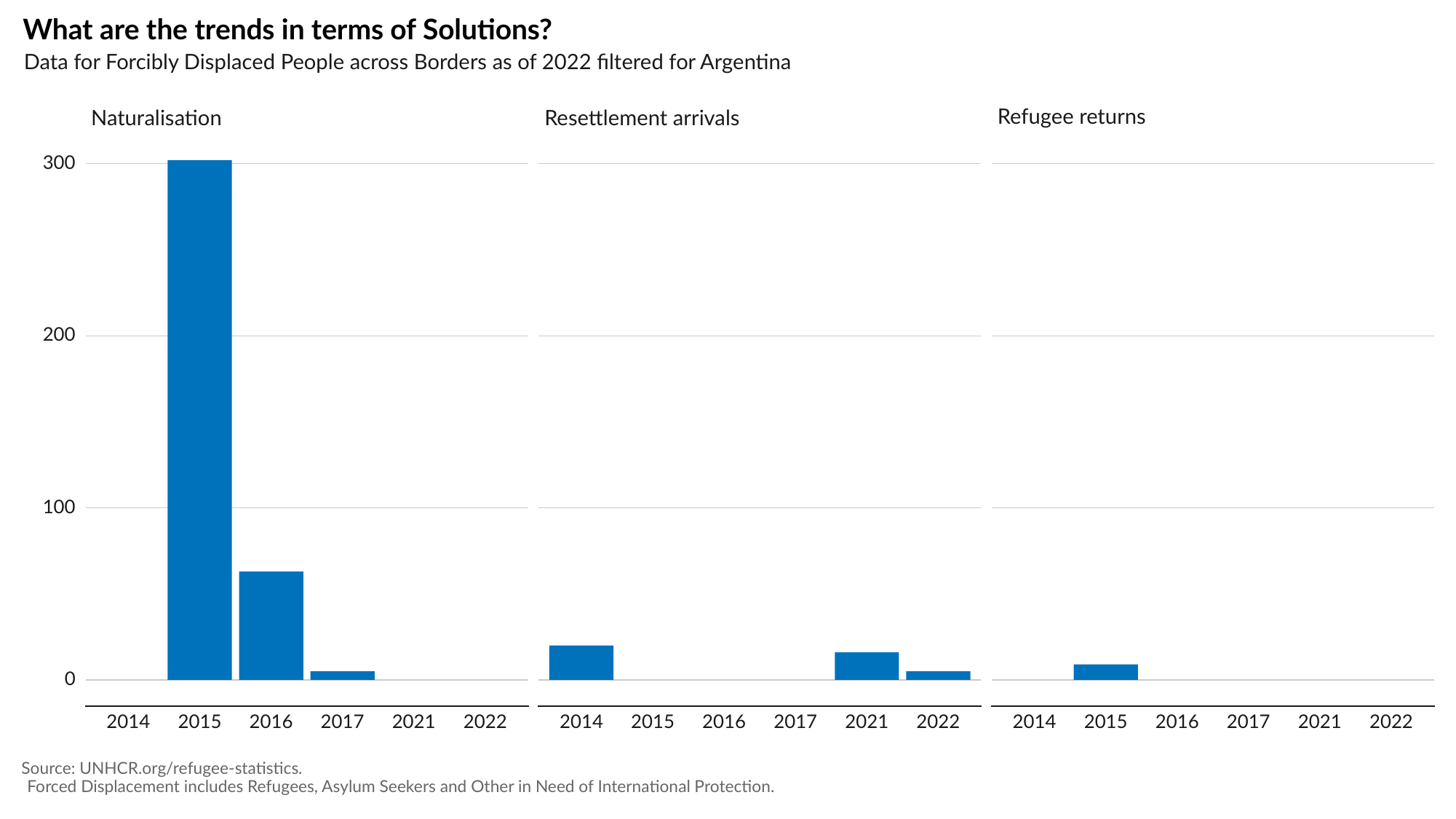

What are the trends in terms of Solutions?
Data for Forcibly Displaced People across Borders as of 2022 filtered for Argentina
Refugee returns
Naturalisation
Resettlement arrivals
300

200

100

0

2015
2016
2015
2016
2015
2016
2014
2017
2021
2022
2014
2017
2021
2022
2014
2017
2021
2022
Source: UNHCR.org/refugee-statistics.
 Forced Displacement includes Refugees, Asylum Seekers and Other in Need of International Protection.